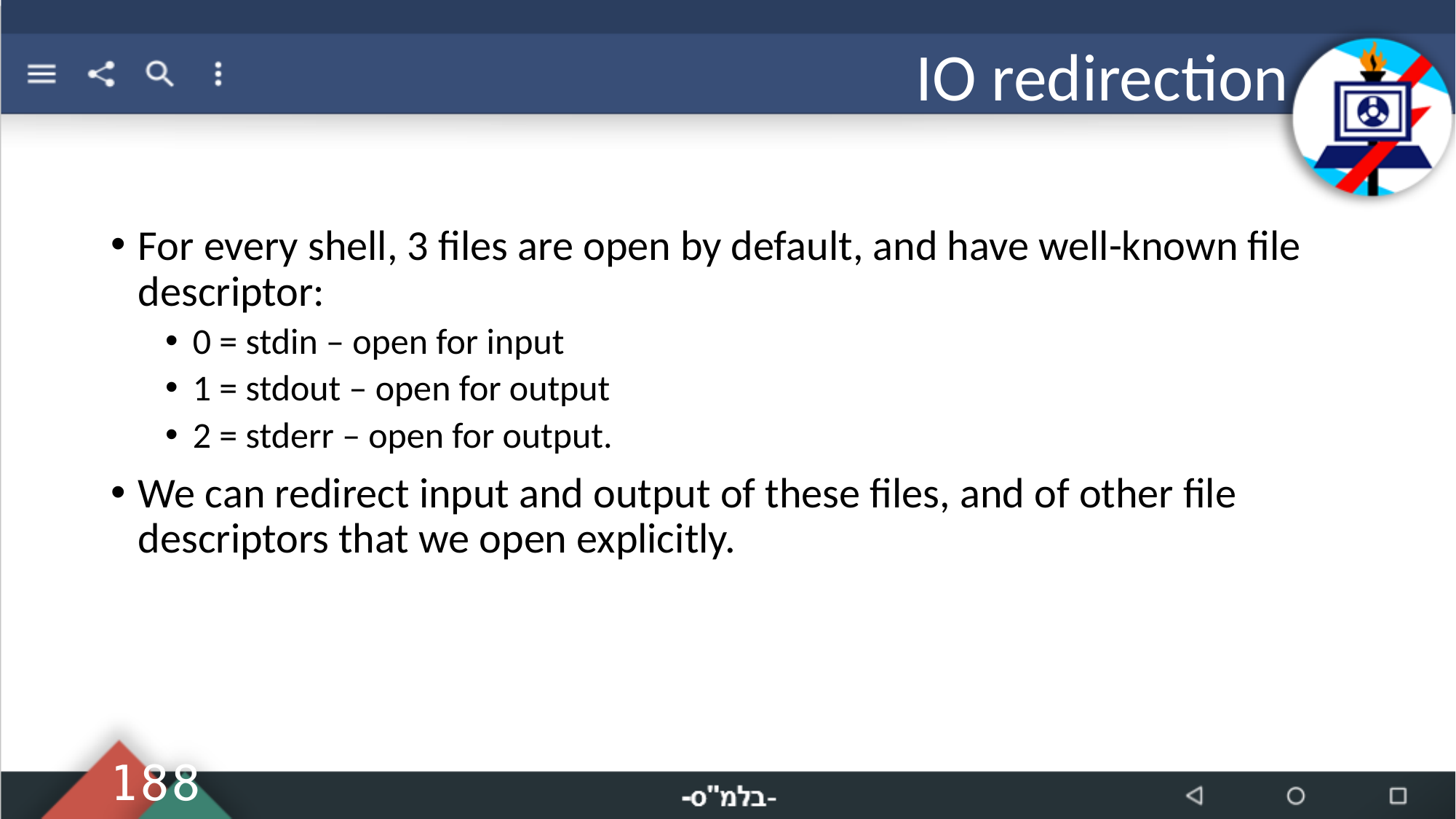

# IO redirection
For every shell, 3 files are open by default, and have well-known file descriptor:
0 = stdin – open for input
1 = stdout – open for output
2 = stderr – open for output.
We can redirect input and output of these files, and of other file descriptors that we open explicitly.
188